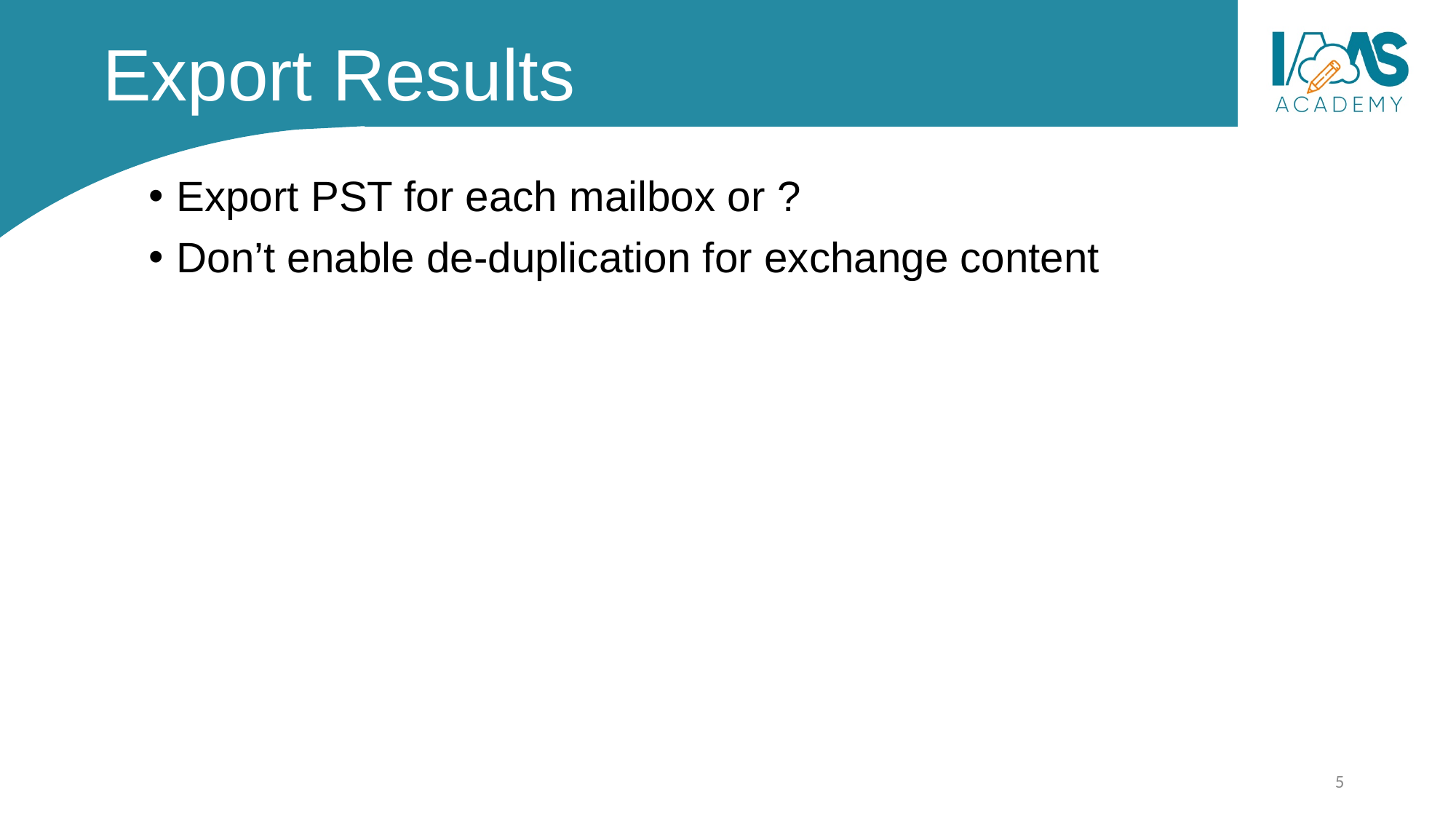

# Export Results
Export PST for each mailbox or ?
Don’t enable de-duplication for exchange content
5